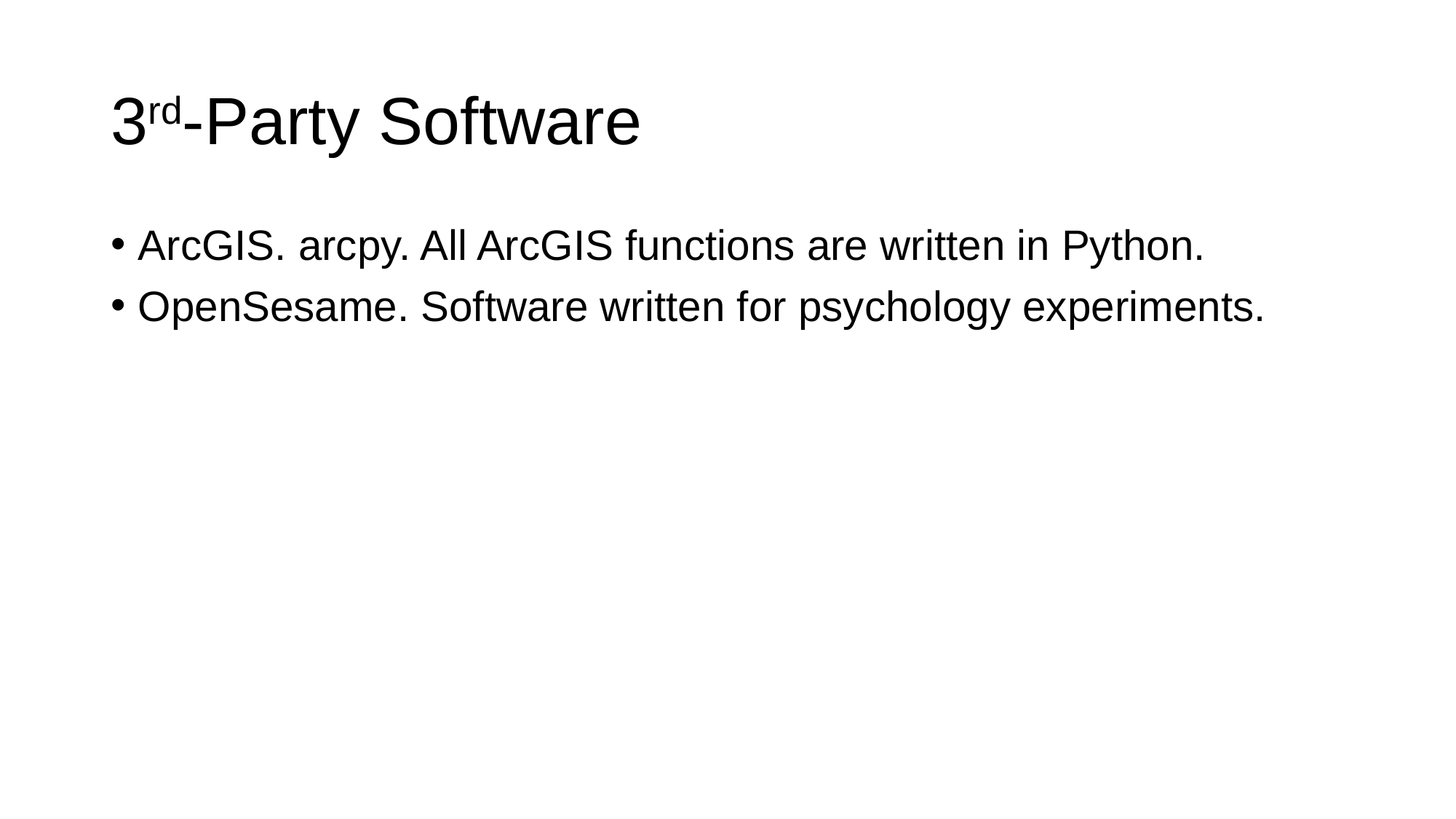

# 3rd-Party Software
ArcGIS. arcpy. All ArcGIS functions are written in Python.
OpenSesame. Software written for psychology experiments.